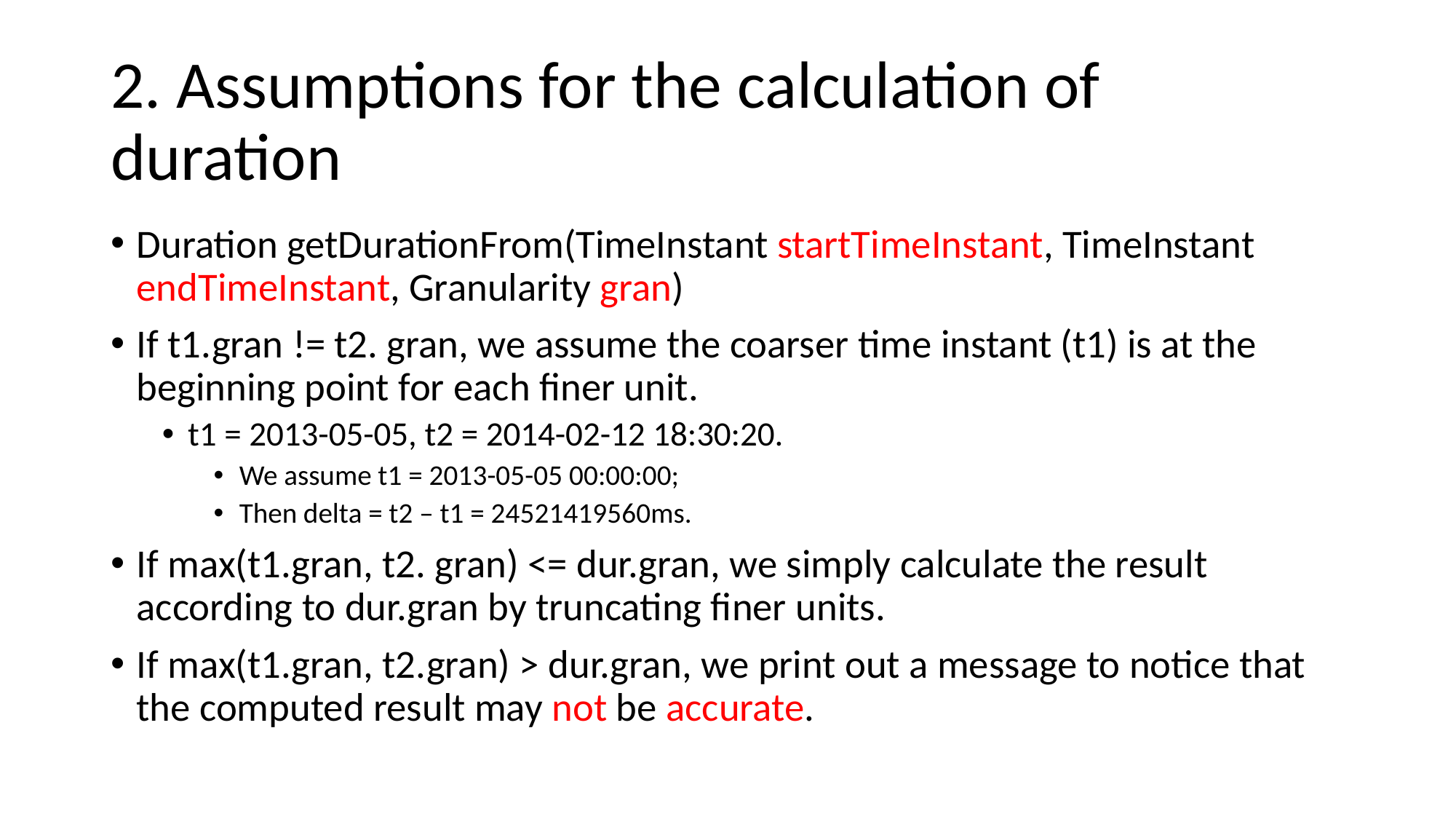

# 2. Assumptions for the calculation of duration
Duration getDurationFrom(TimeInstant startTimeInstant, TimeInstant endTimeInstant, Granularity gran)
If t1.gran != t2. gran, we assume the coarser time instant (t1) is at the beginning point for each finer unit.
t1 = 2013-05-05, t2 = 2014-02-12 18:30:20.
We assume t1 = 2013-05-05 00:00:00;
Then delta = t2 – t1 = 24521419560ms.
If max(t1.gran, t2. gran) <= dur.gran, we simply calculate the result according to dur.gran by truncating finer units.
If max(t1.gran, t2.gran) > dur.gran, we print out a message to notice that the computed result may not be accurate.